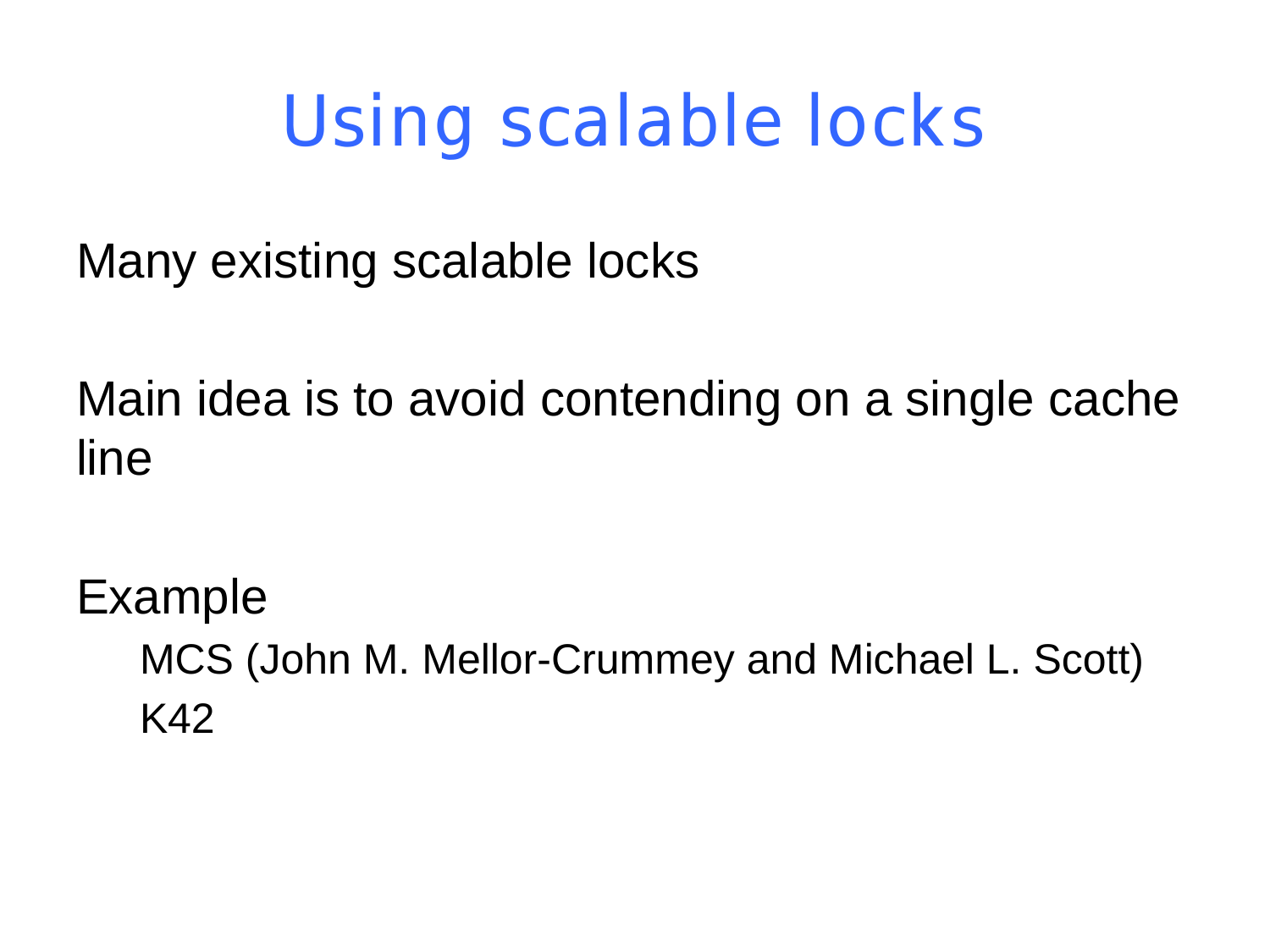

# Using scalable locks
Many existing scalable locks

Main idea is to avoid contending on a single cache line

Example
MCS (John M. Mellor-Crummey and Michael L. Scott)
K42